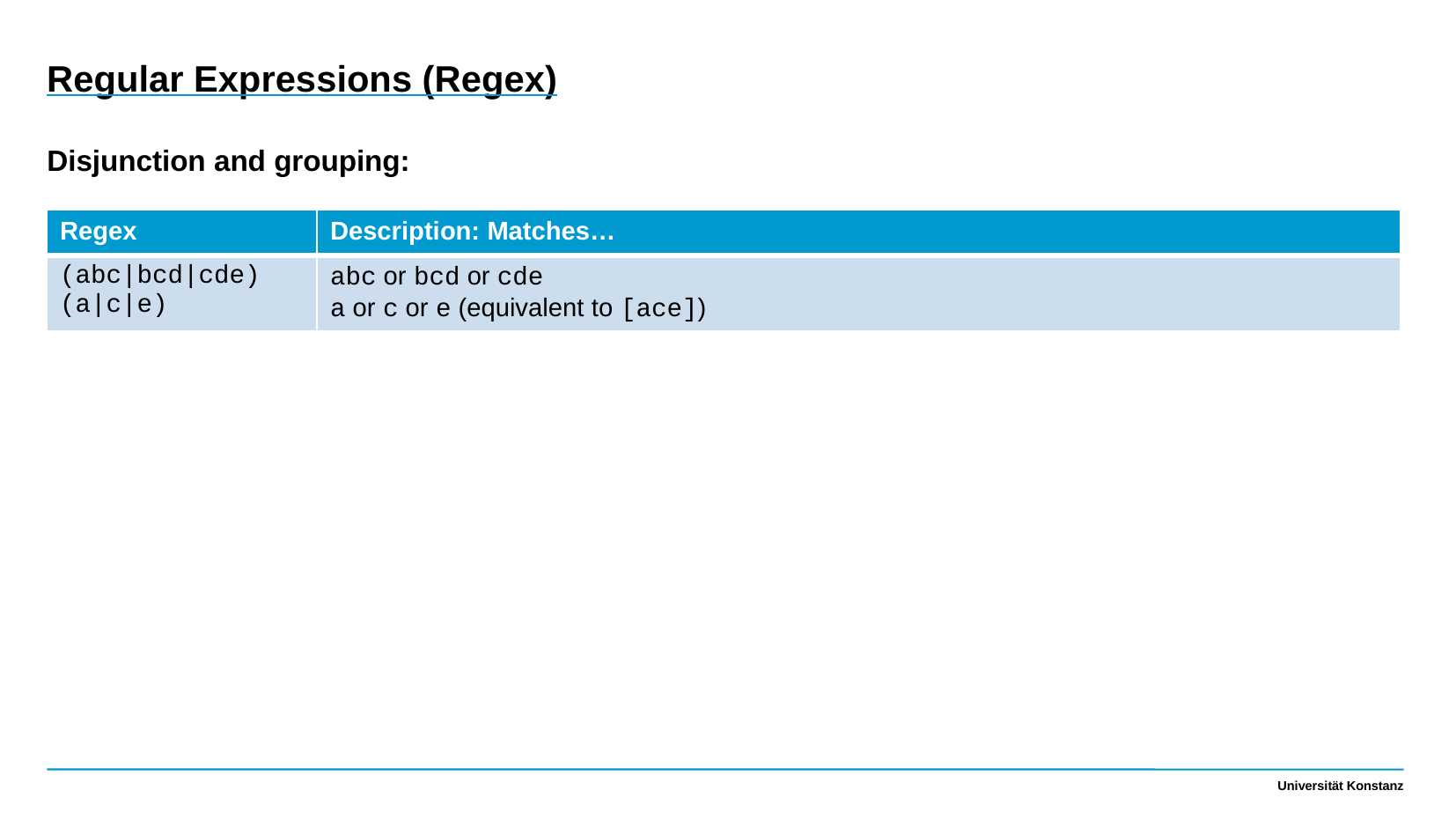

Regular Expressions (Regex)
Disjunction and grouping:

| Regex | Description: Matches… |
| --- | --- |
| (abc|bcd|cde) (a|c|e) | abc or bcd or cde a or c or e (equivalent to [ace]) |